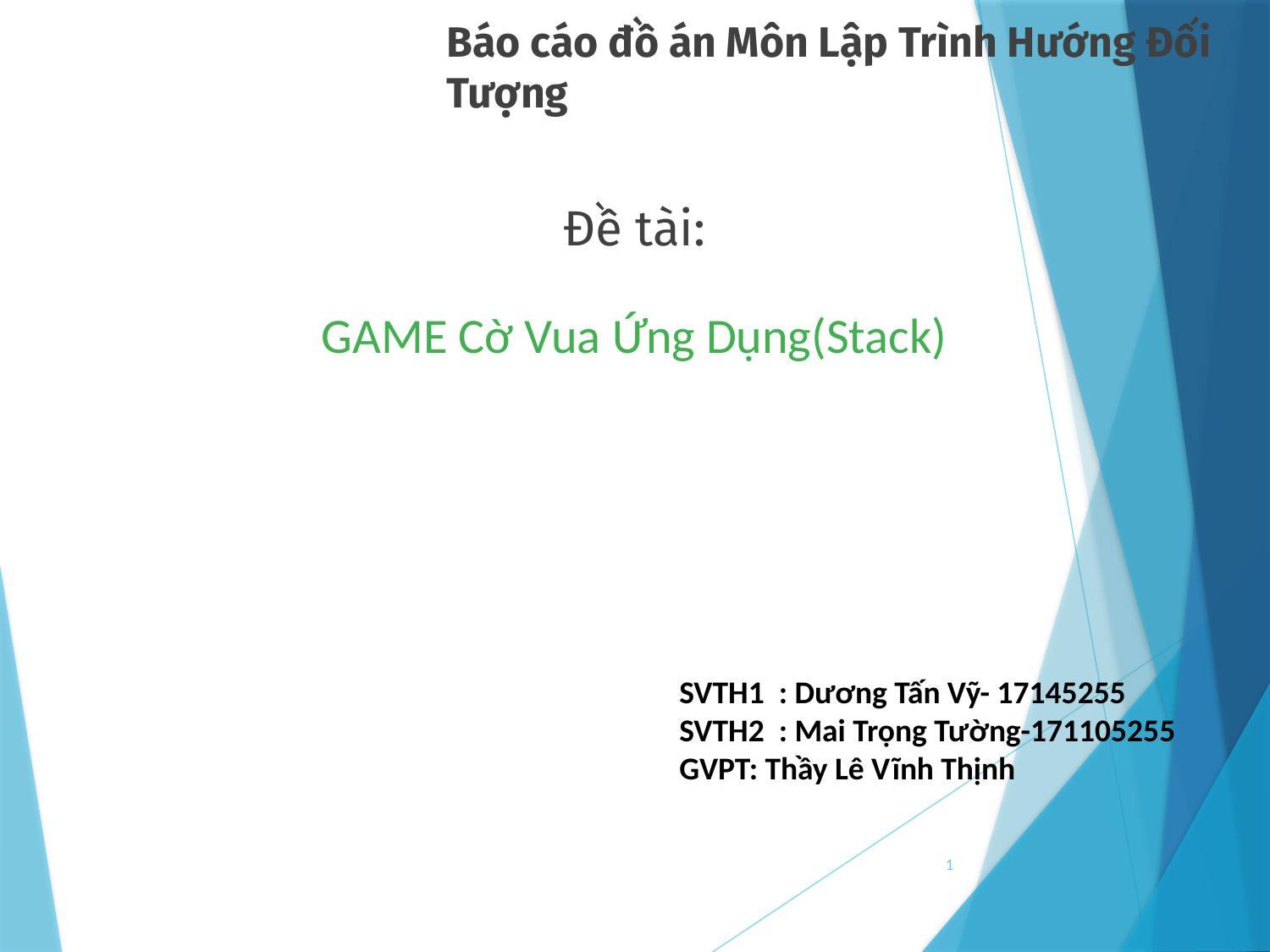

# Báo cáo đồ án Môn Lập Trình Hướng Đối Tượng
Đề tài:
GAME Cờ Vua Ứng Dụng(Stack)
SVTH1  : Dương Tấn Vỹ- 17145255
SVTH2  : Mai Trọng Tường-171105255
GVPT: Thầy Lê Vĩnh Thịnh
1